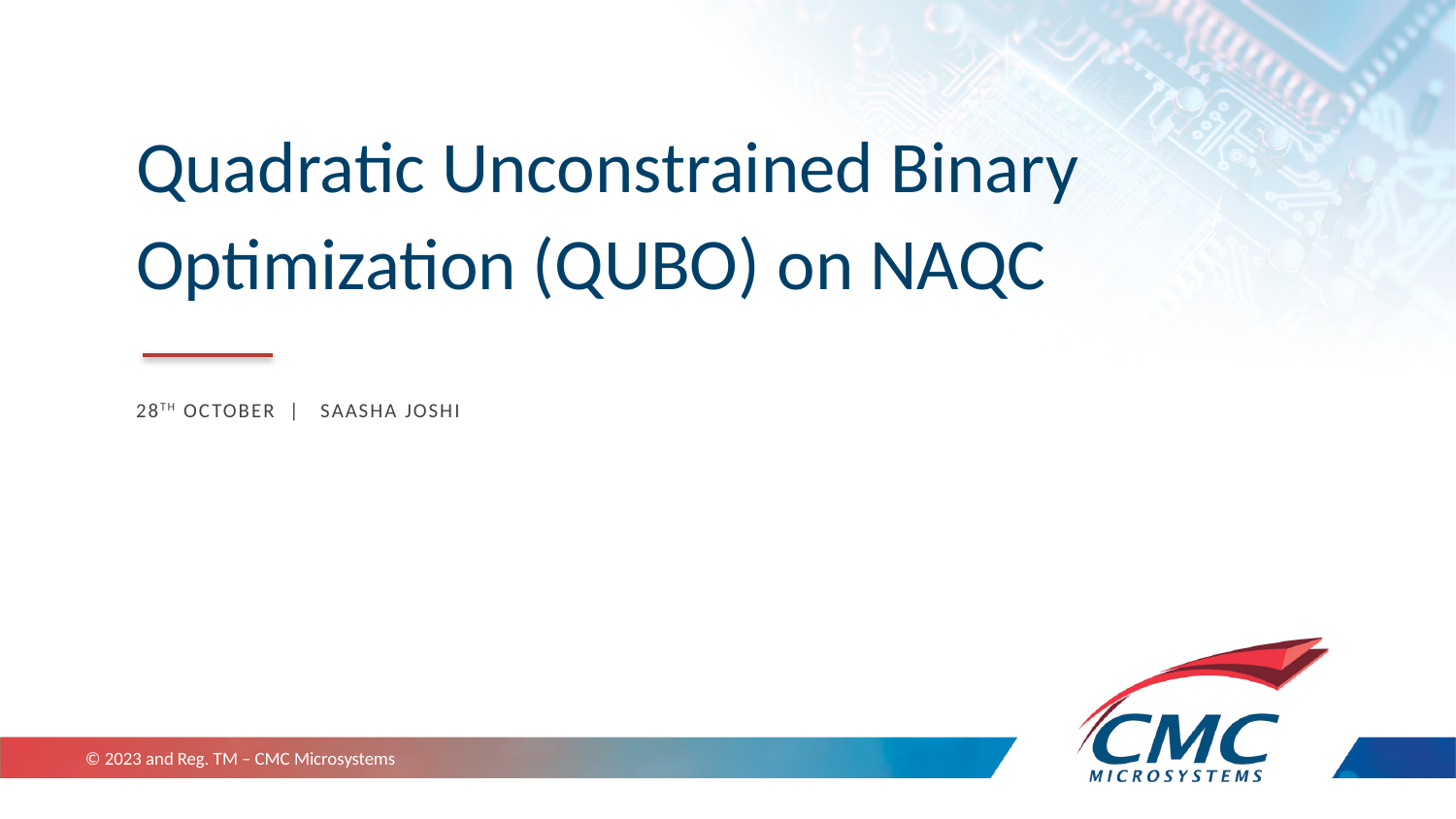

# Quadratic Unconstrained Binary Optimization (QUBO) on NAQC
28th October  |   Saasha Joshi